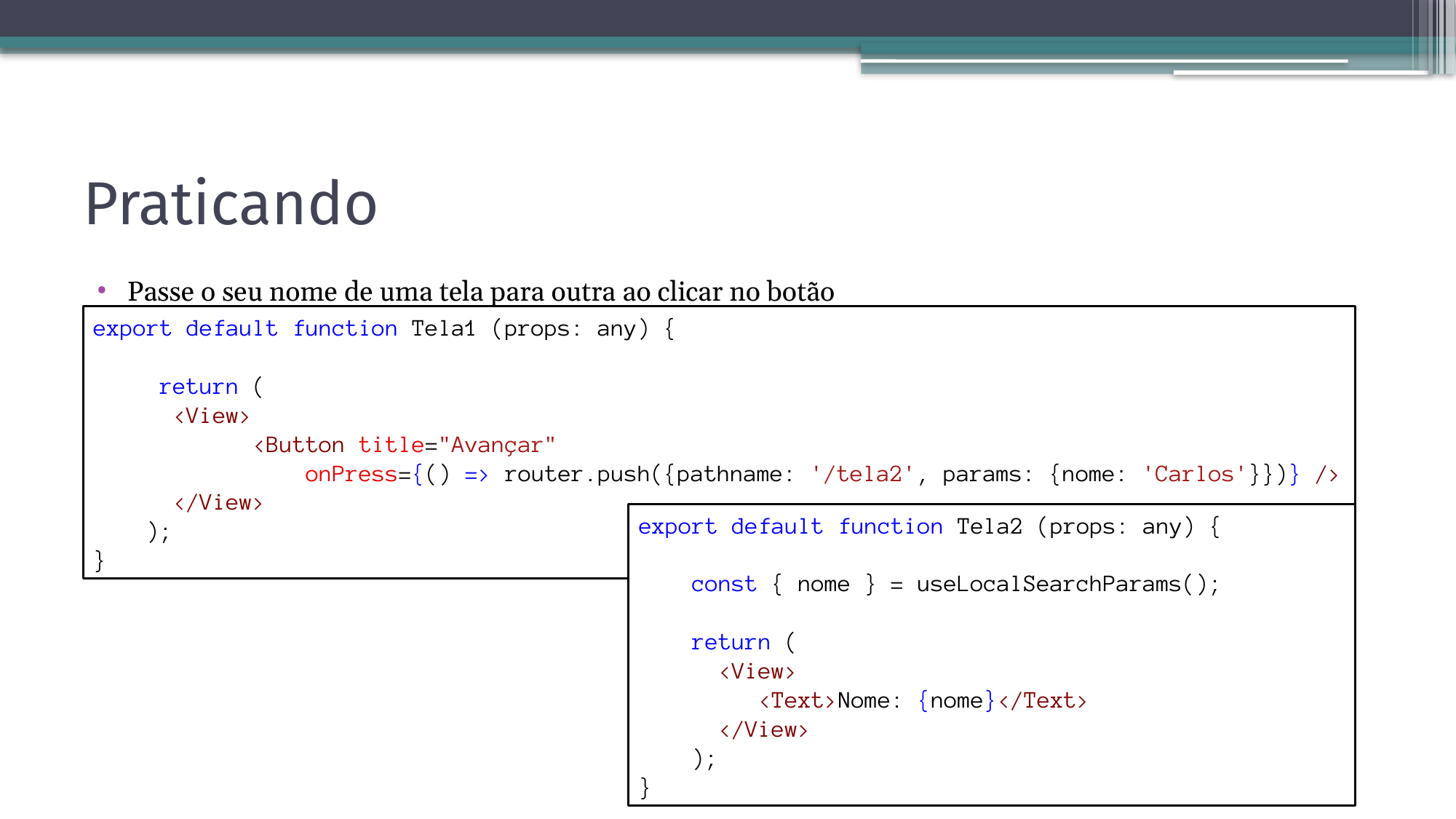

# Praticando
Passe o seu nome de uma tela para outra ao clicar no botão
export default function Tela1 (props: any) {

     return (
      <View>
            <Button title="Avançar"
                onPress={() => router.push({pathname: '/tela2', params: {nome: 'Carlos'}})} />
      </View>
    );
}
export default function Tela2 (props: any) {
    const { nome } = useLocalSearchParams();
    return (
      <View>
         <Text>Nome: {nome}</Text>
      </View>
    );
}